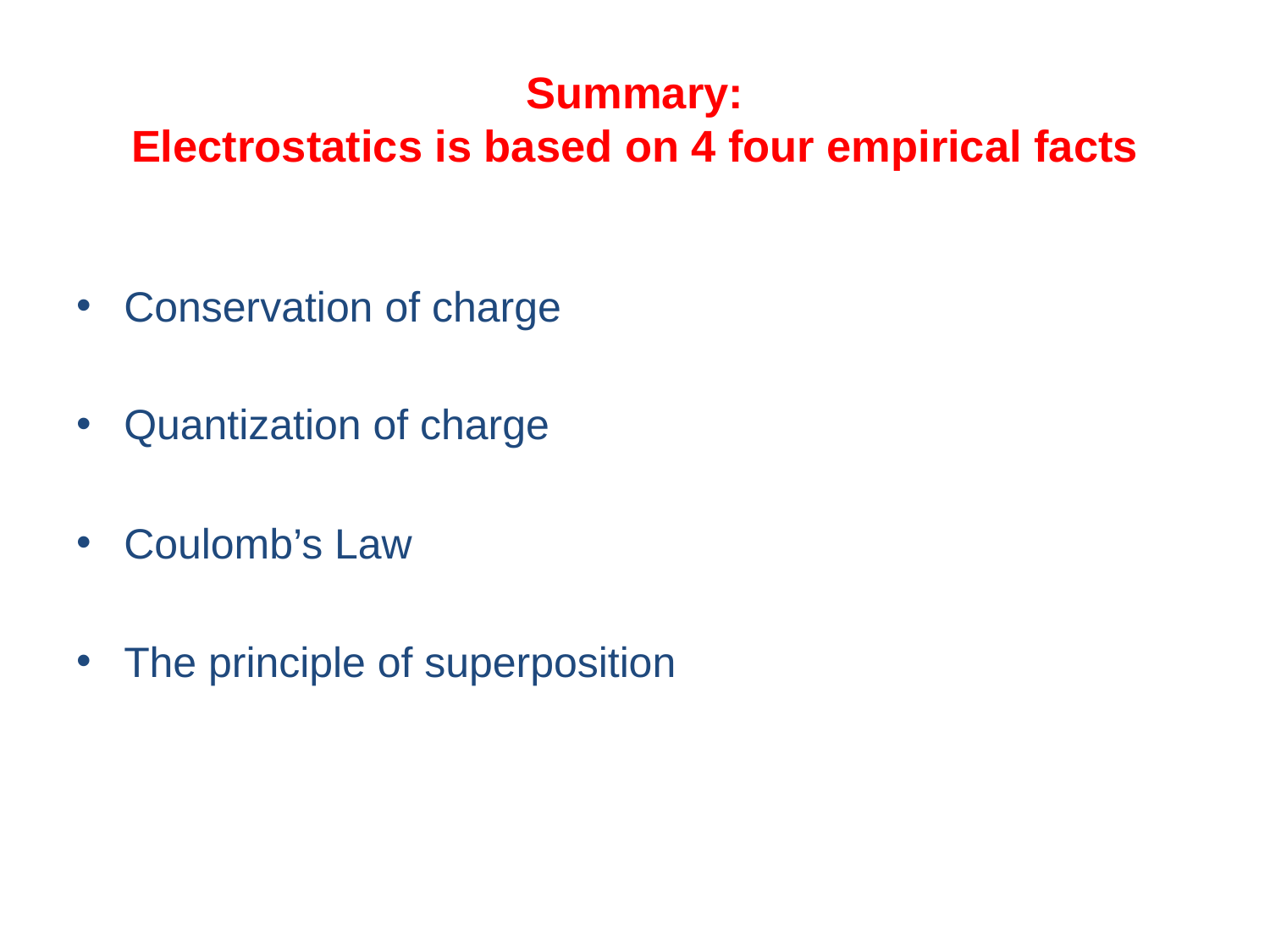

# Summary: Electrostatics is based on 4 four empirical facts

Conservation of charge

Quantization of charge

Coulomb’s Law

The principle of superposition